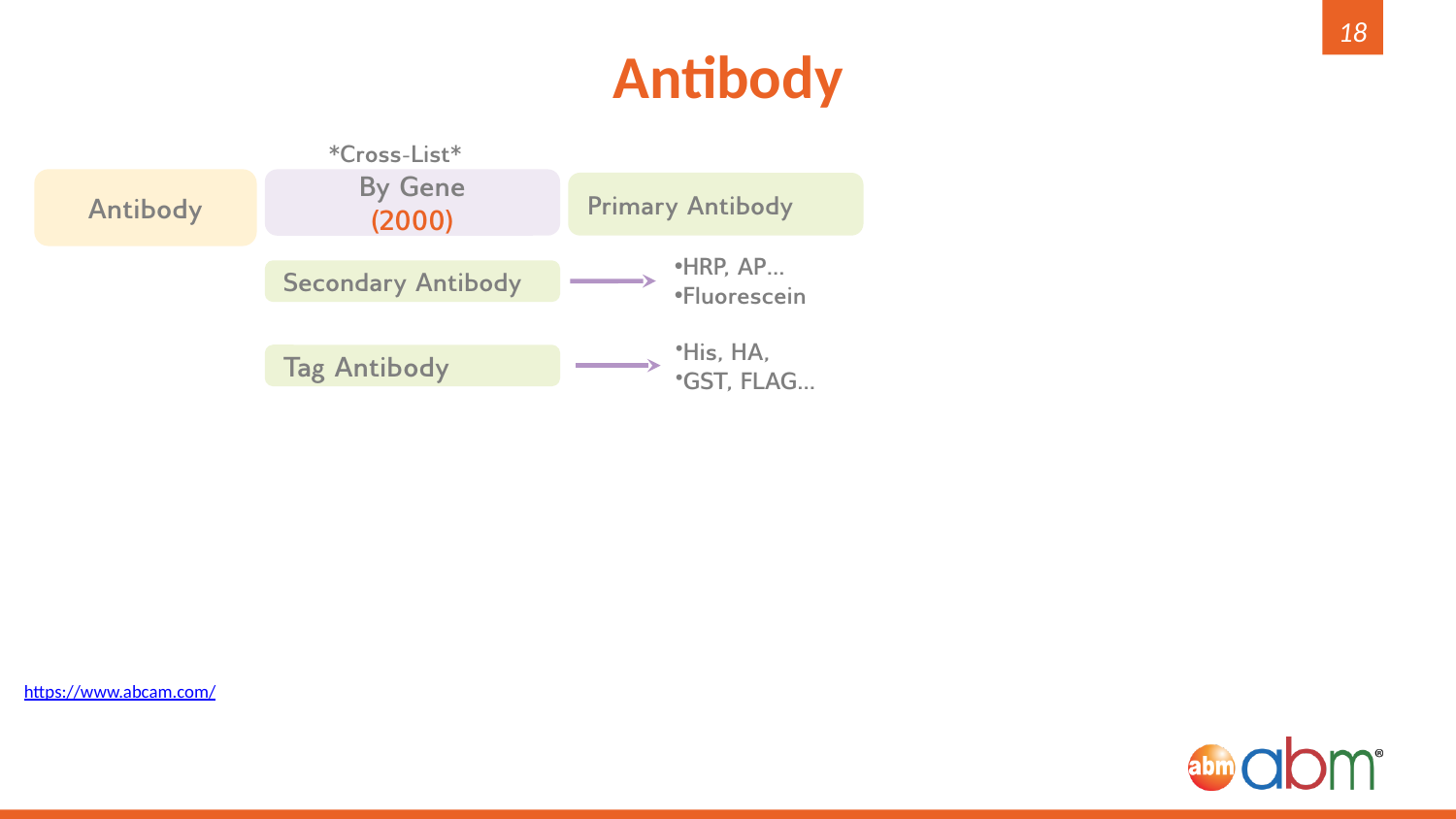

18
# Antibody
*Cross-List*
Antibody
By Gene
(2000)
Primary Antibody
HRP, AP…
Fluorescein
Secondary Antibody
His, HA,
GST, FLAG...
Tag Antibody
https://www.abcam.com/